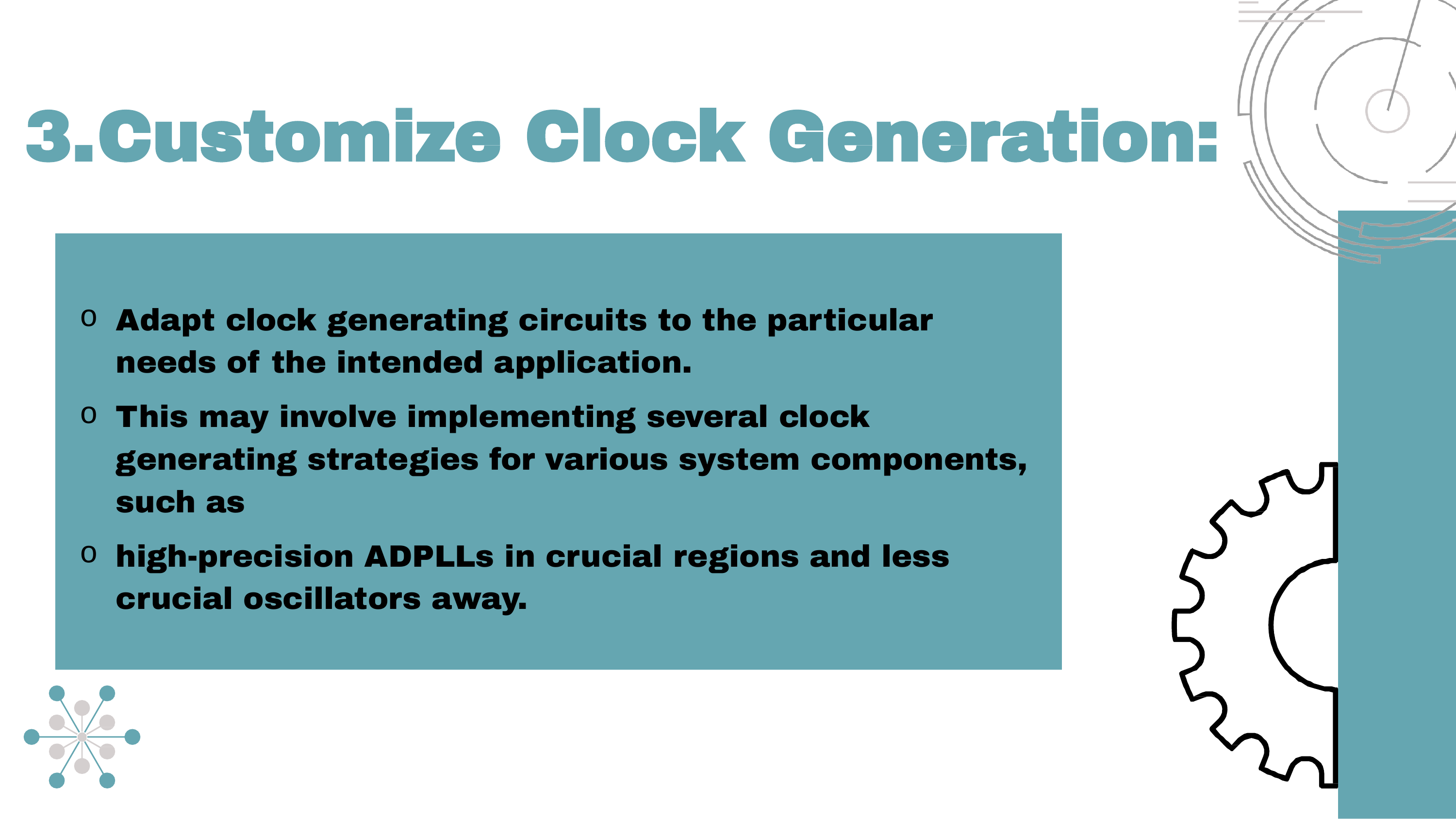

# 3.	Customize Clock Generation:

Adapt clock generating circuits to the particular needs of the intended application.
This may involve implementing several clock generating strategies for various system components, such as
high-precision ADPLLs in crucial regions and less crucial oscillators away.